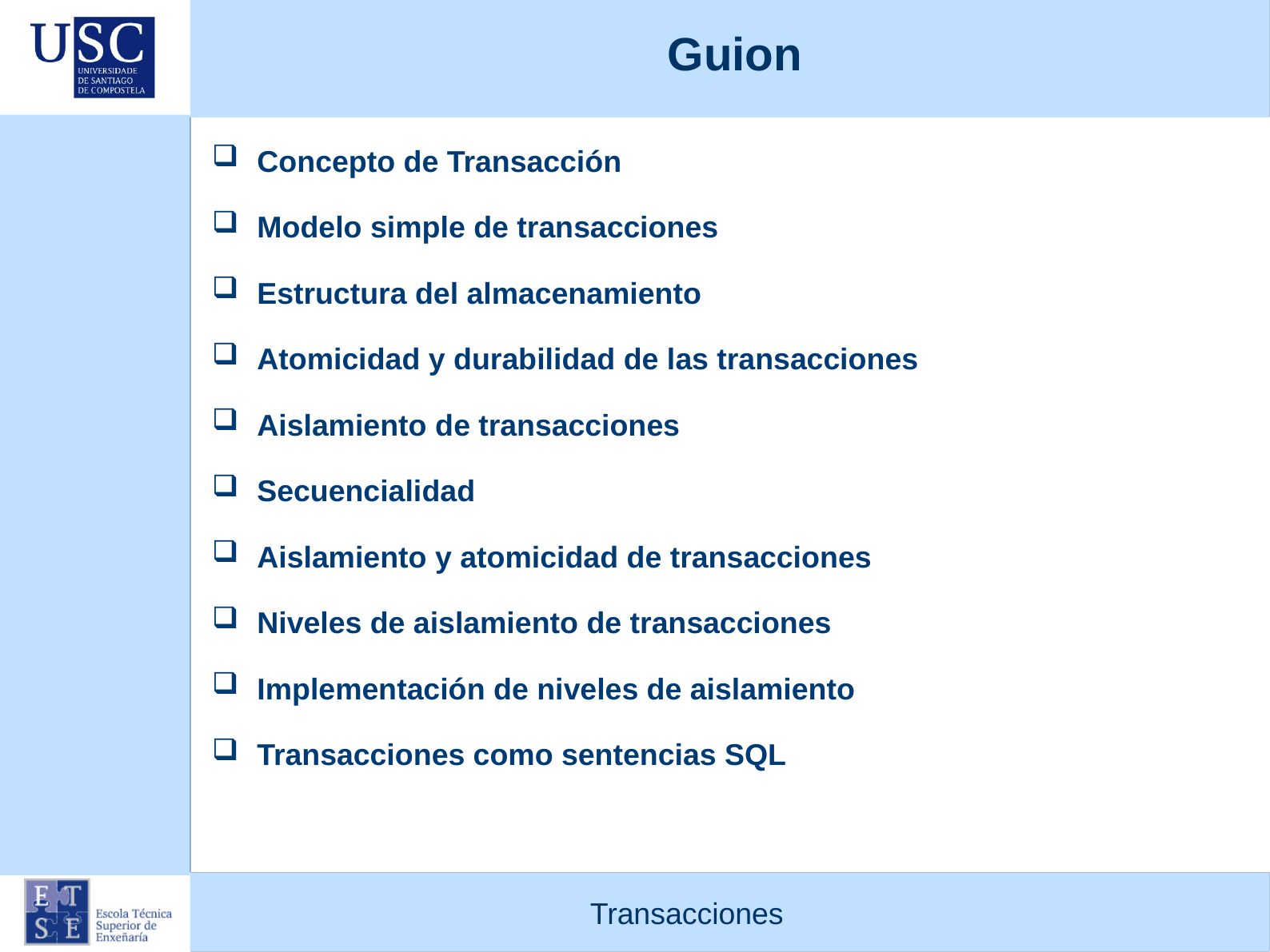

Guion

Concepto de Transacción
Modelo simple de transacciones
Estructura del almacenamiento
Atomicidad y durabilidad de las transacciones
Aislamiento de transacciones
Secuencialidad
Aislamiento y atomicidad de transacciones
Niveles de aislamiento de transacciones
Implementación de niveles de aislamiento
Transacciones como sentencias SQL

Transacciones